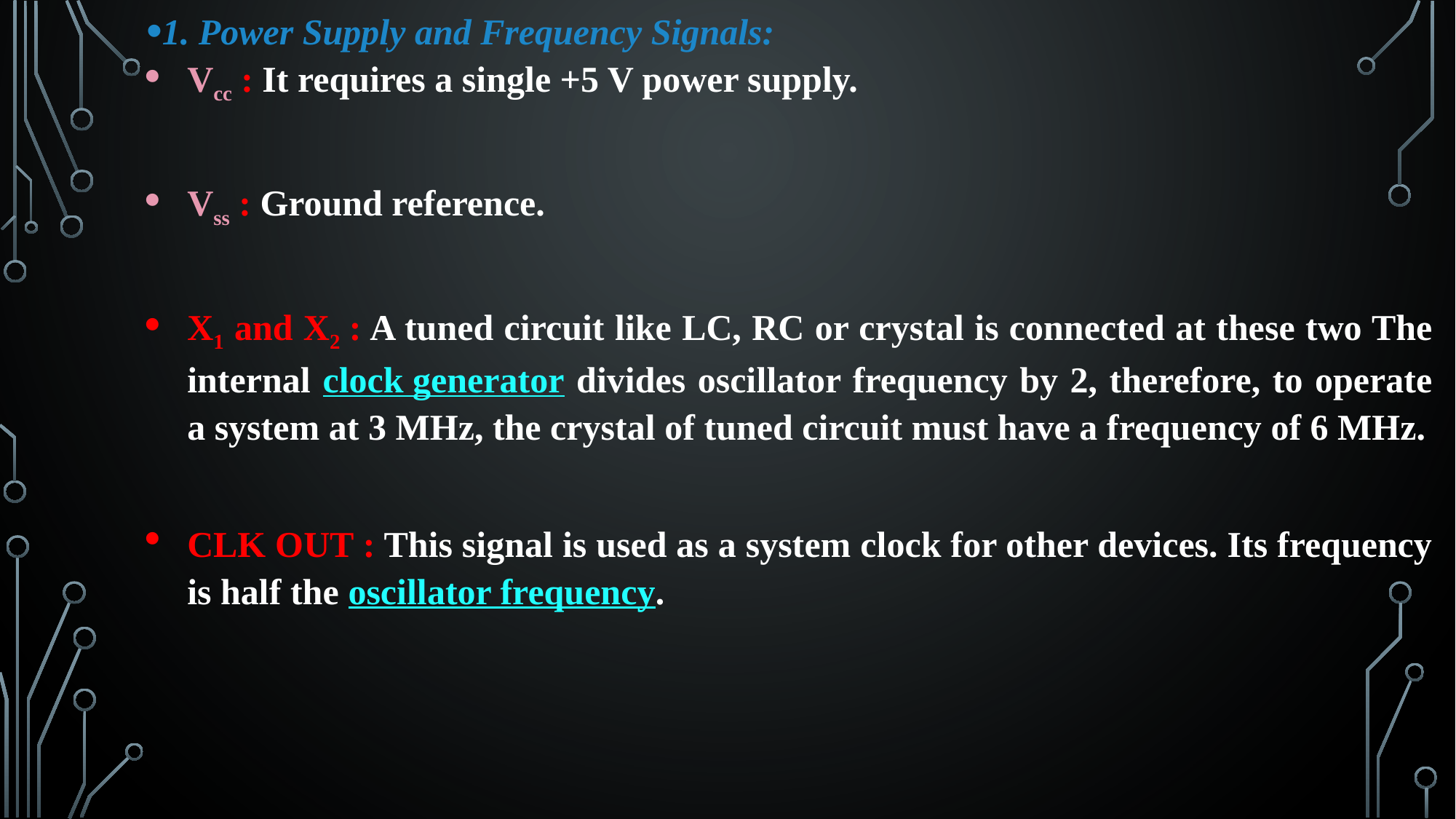

1. Power Supply and Frequency Signals:
Vcc : It requires a single +5 V power supply.

Vss : Ground reference.

X1 and X2 : A tuned circuit like LC, RC or crystal is connected at these two The internal clock generator divides oscillator frequency by 2, therefore, to operate a system at 3 MHz, the crystal of tuned circuit must have a frequency of 6 MHz.

CLK OUT : This signal is used as a system clock for other devices. Its frequency is half the oscillator frequency.